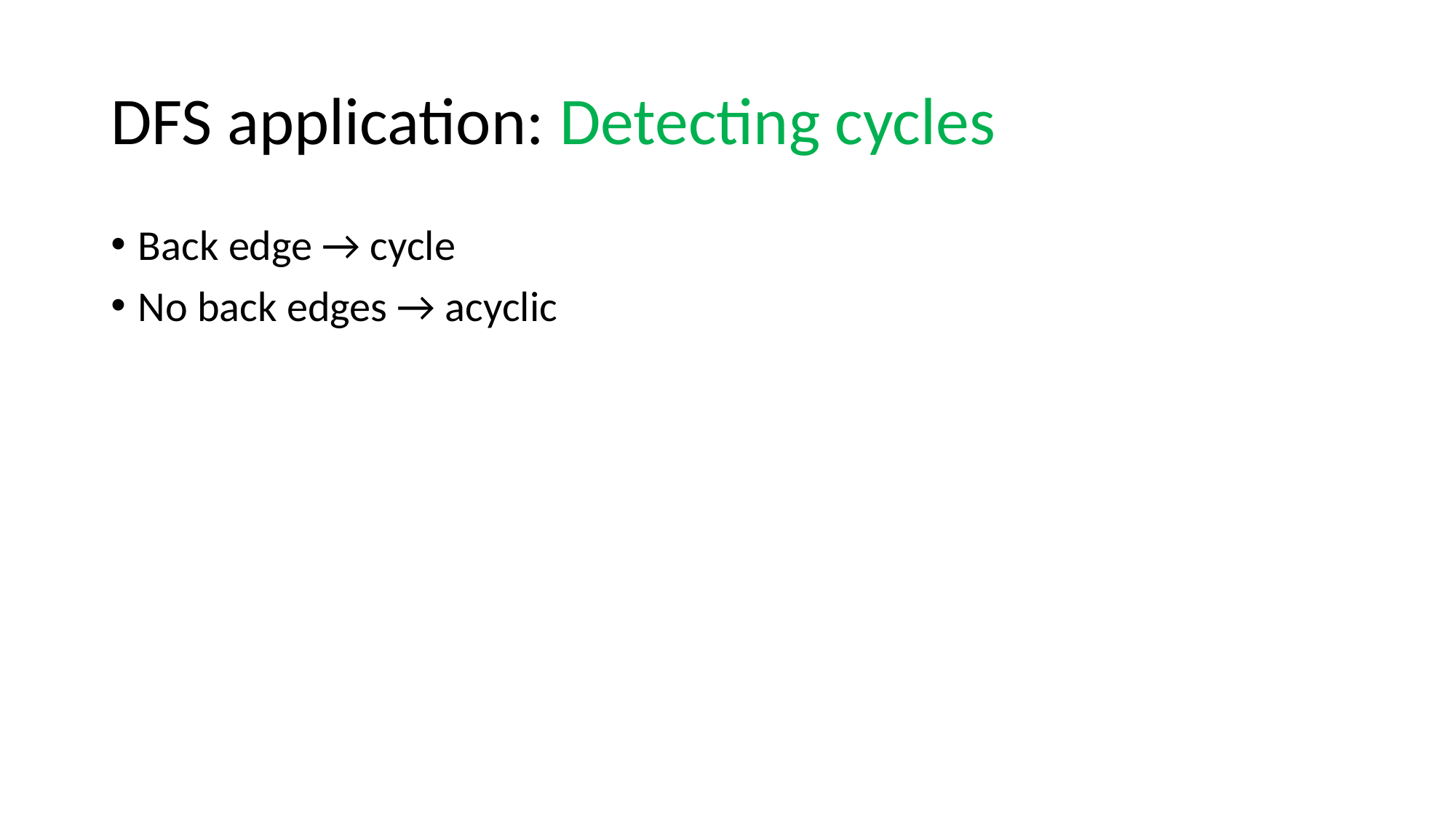

# DFS application: Detecting cycles
Back edge → cycle
No back edges → acyclic